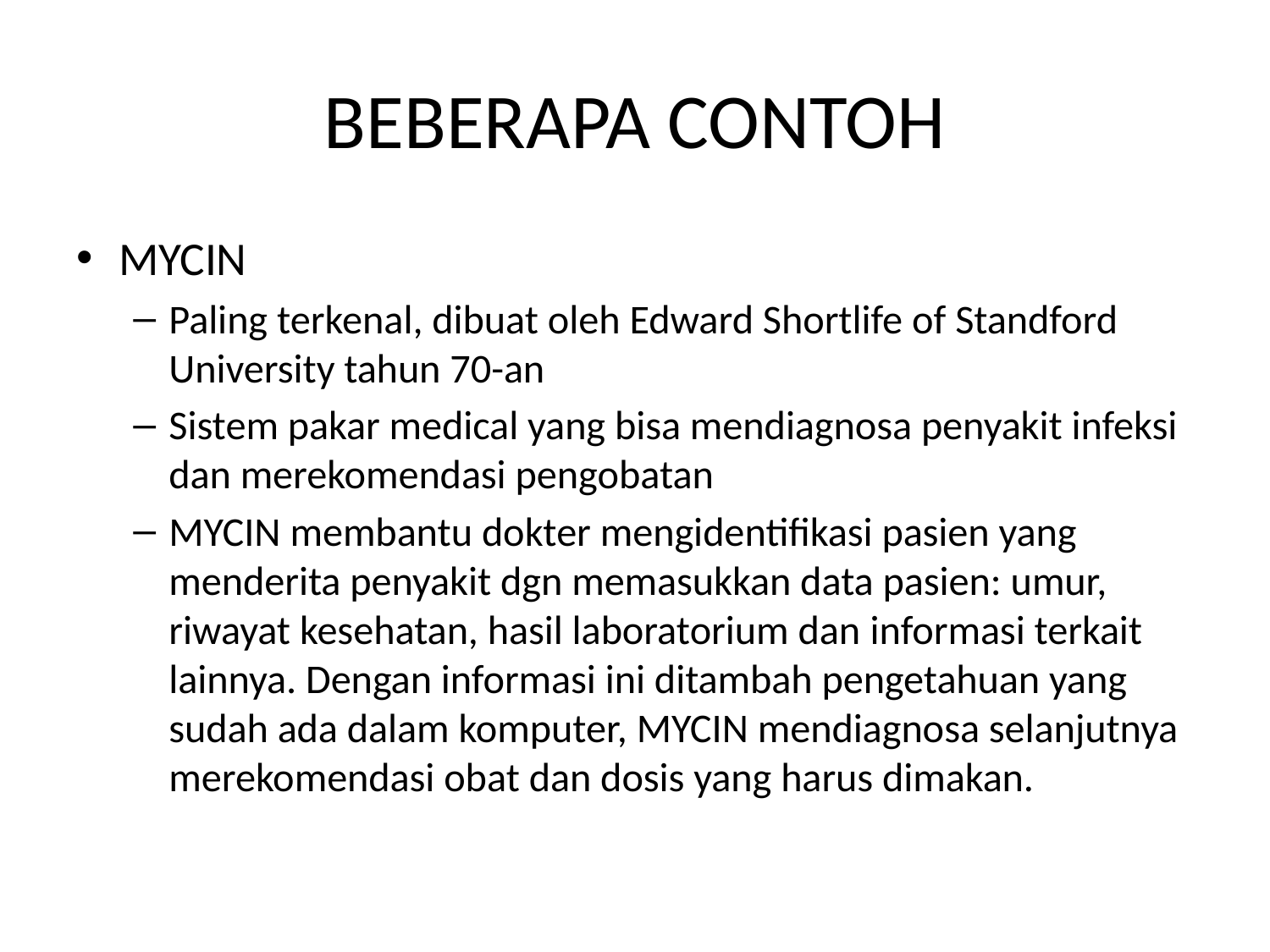

# BEBERAPA CONTOH
MYCIN
Paling terkenal, dibuat oleh Edward Shortlife of Standford University tahun 70-an
Sistem pakar medical yang bisa mendiagnosa penyakit infeksi dan merekomendasi pengobatan
MYCIN membantu dokter mengidentifikasi pasien yang menderita penyakit dgn memasukkan data pasien: umur, riwayat kesehatan, hasil laboratorium dan informasi terkait lainnya. Dengan informasi ini ditambah pengetahuan yang sudah ada dalam komputer, MYCIN mendiagnosa selanjutnya merekomendasi obat dan dosis yang harus dimakan.